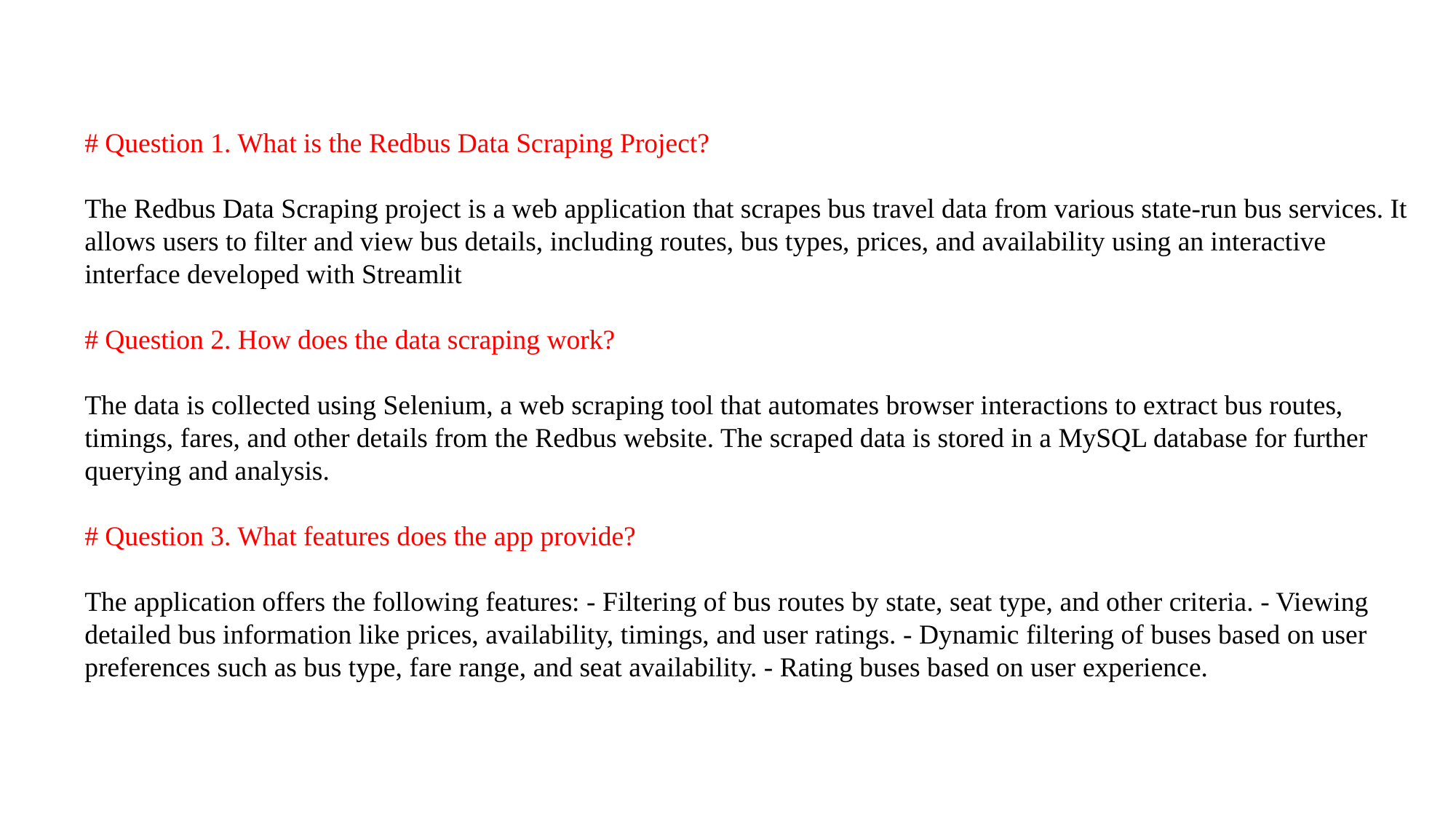

# Question 1. What is the Redbus Data Scraping Project?

The Redbus Data Scraping project is a web application that scrapes bus travel data from various state-run bus services. It allows users to filter and view bus details, including routes, bus types, prices, and availability using an interactive interface developed with Streamlit

# Question 2. How does the data scraping work?

The data is collected using Selenium, a web scraping tool that automates browser interactions to extract bus routes, timings, fares, and other details from the Redbus website. The scraped data is stored in a MySQL database for further querying and analysis.

# Question 3. What features does the app provide?

The application offers the following features: - Filtering of bus routes by state, seat type, and other criteria. - Viewing detailed bus information like prices, availability, timings, and user ratings. - Dynamic filtering of buses based on user preferences such as bus type, fare range, and seat availability. - Rating buses based on user experience.